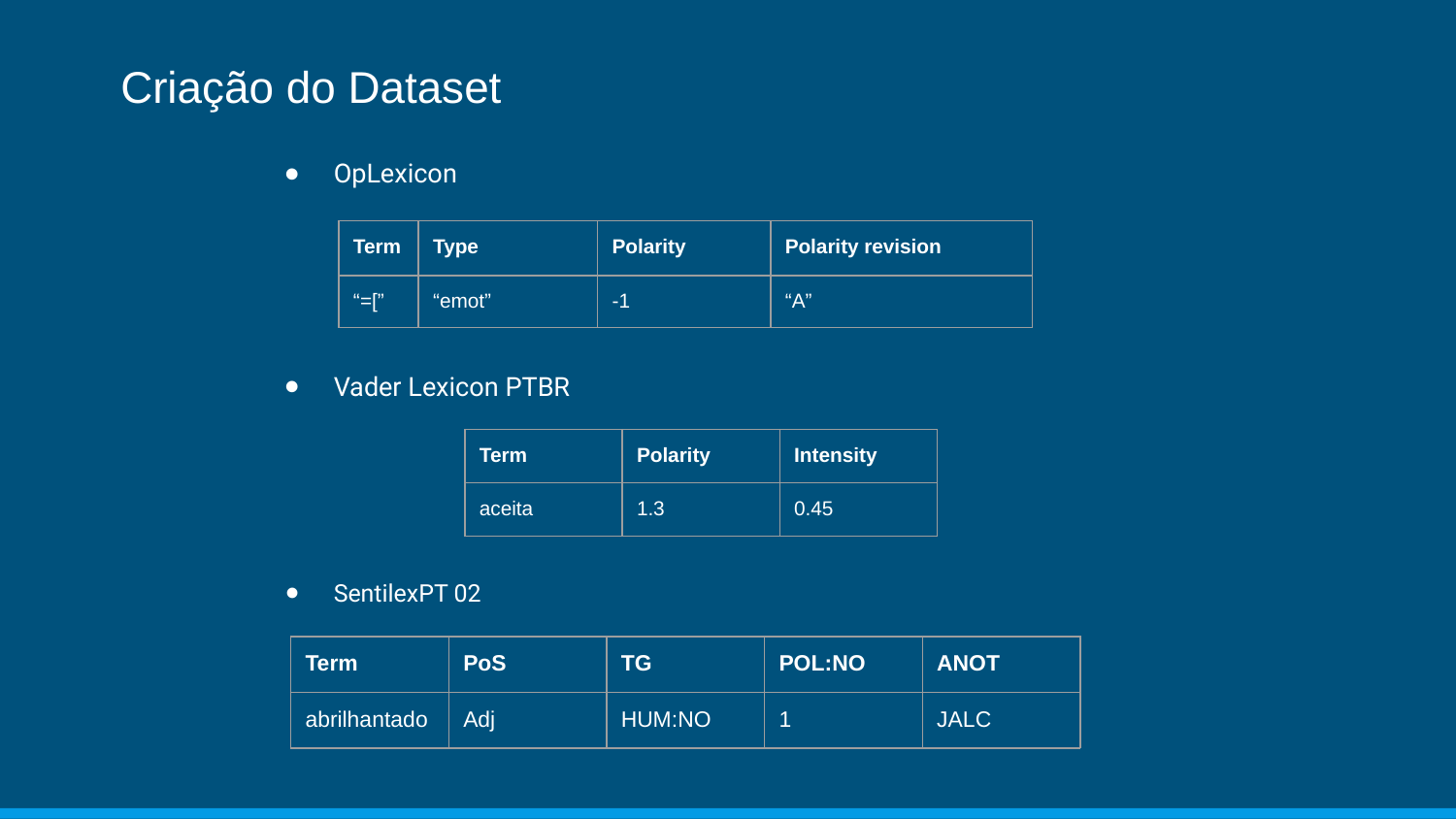

# Criação do Dataset
OpLexicon

| Term | Type | Polarity | Polarity revision |
| --- | --- | --- | --- |
| “=[” | “emot” | -1 | “A” |
Vader Lexicon PTBR
| Term | Polarity | Intensity |
| --- | --- | --- |
| aceita | 1.3 | 0.45 |
SentilexPT 02
| Term | PoS | TG | POL:NO | ANOT |
| --- | --- | --- | --- | --- |
| abrilhantado | Adj | HUM:NO | 1 | JALC |